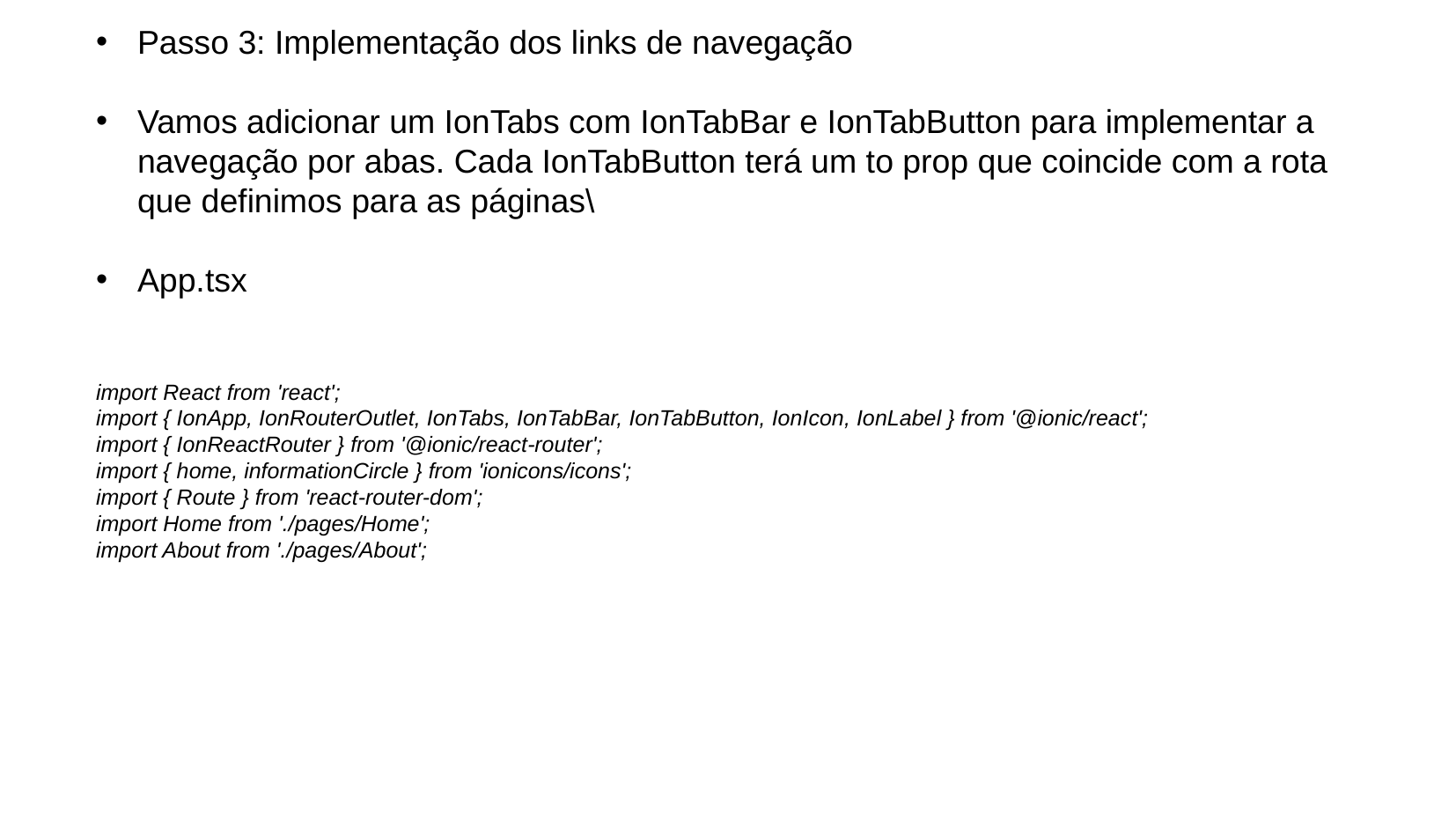

Passo 3: Implementação dos links de navegação

Vamos adicionar um IonTabs com IonTabBar e IonTabButton para implementar a navegação por abas. Cada IonTabButton terá um to prop que coincide com a rota que definimos para as páginas\

App.tsx

import React from 'react';
import { IonApp, IonRouterOutlet, IonTabs, IonTabBar, IonTabButton, IonIcon, IonLabel } from '@ionic/react';
import { IonReactRouter } from '@ionic/react-router';
import { home, informationCircle } from 'ionicons/icons';
import { Route } from 'react-router-dom';
import Home from './pages/Home';
import About from './pages/About';